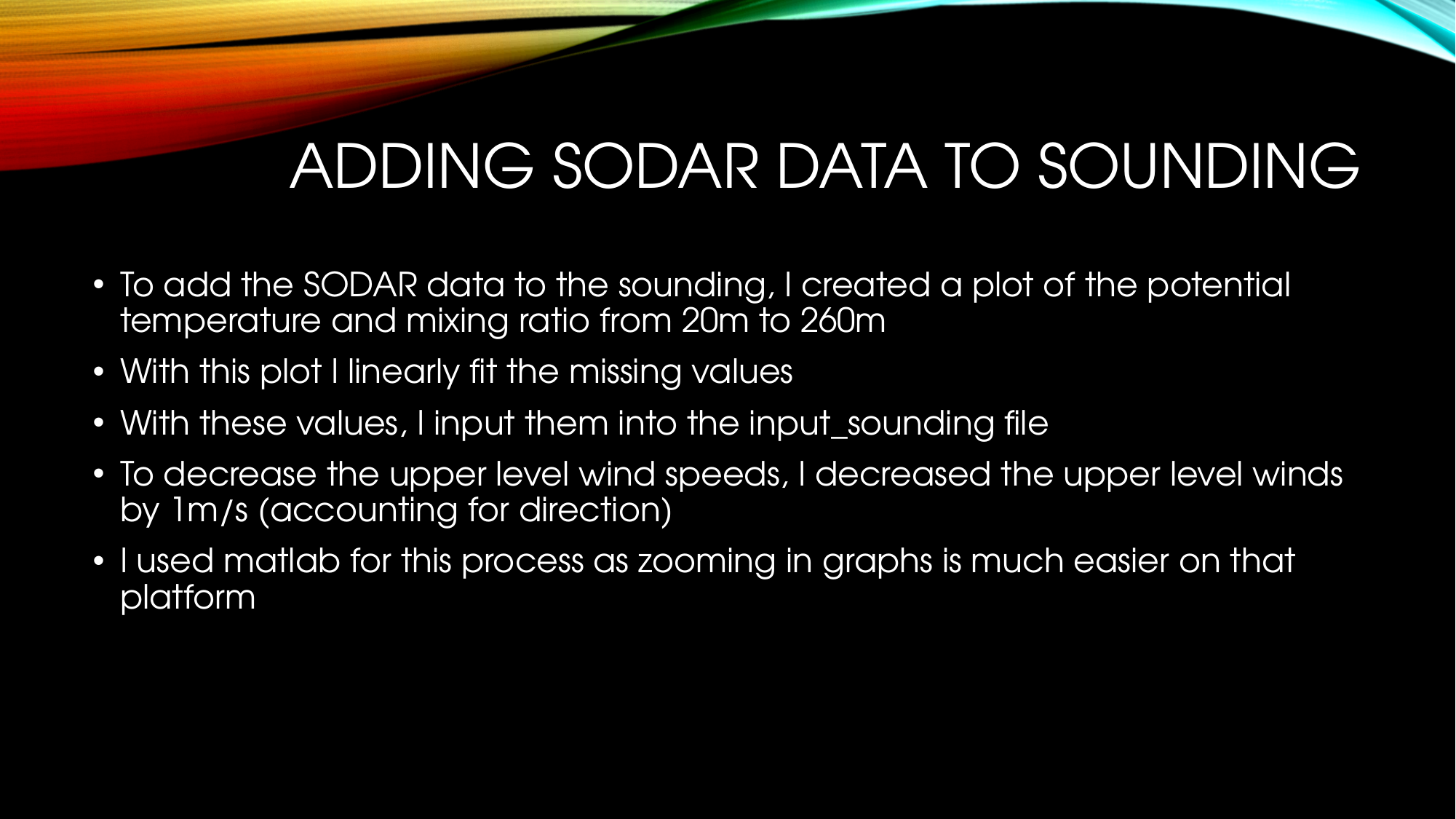

# Adding sodar data to sounding
To add the SODAR data to the sounding, I created a plot of the potential temperature and mixing ratio from 20m to 260m
With this plot I linearly fit the missing values
With these values, I input them into the input_sounding file
To decrease the upper level wind speeds, I decreased the upper level winds by 1m/s (accounting for direction)
I used matlab for this process as zooming in graphs is much easier on that platform